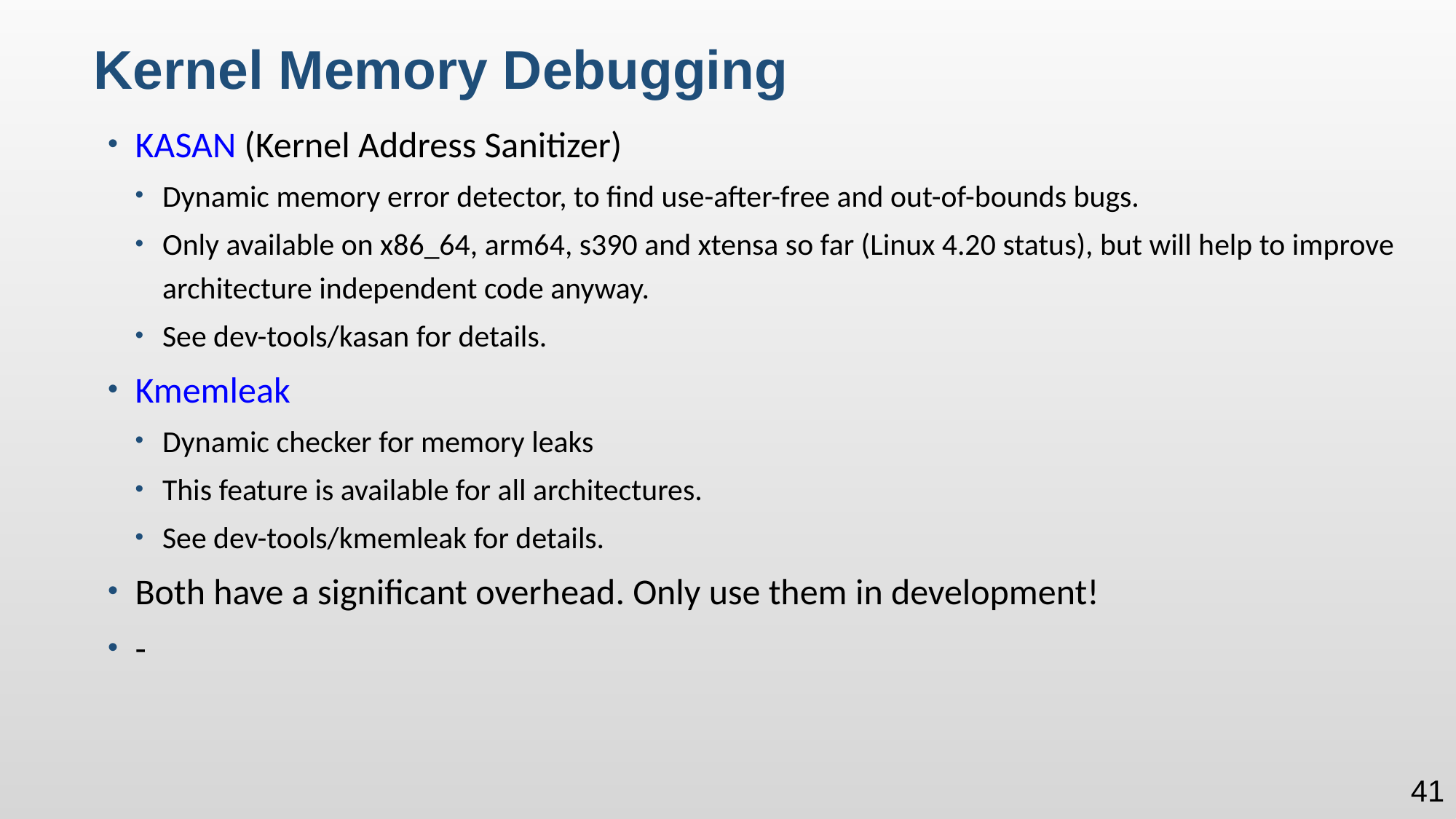

Kernel Memory Debugging
KASAN (Kernel Address Sanitizer)
Dynamic memory error detector, to find use-after-free and out-of-bounds bugs.
Only available on x86_64, arm64, s390 and xtensa so far (Linux 4.20 status), but will help to improve architecture independent code anyway.
See dev-tools/kasan for details.
Kmemleak
Dynamic checker for memory leaks
This feature is available for all architectures.
See dev-tools/kmemleak for details.
Both have a significant overhead. Only use them in development!
-
41